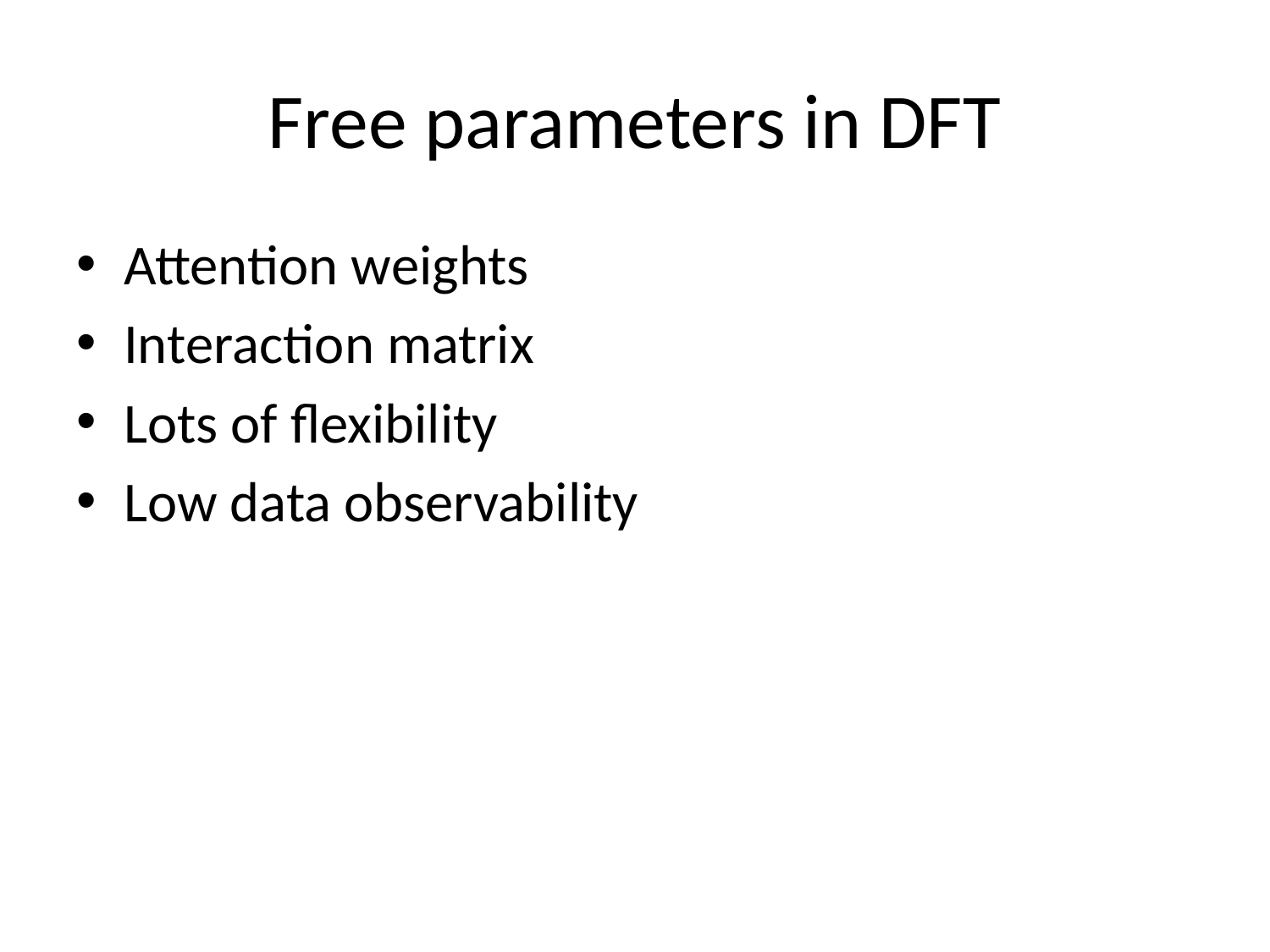

# Free parameters in DFT
Attention weights
Interaction matrix
Lots of flexibility
Low data observability